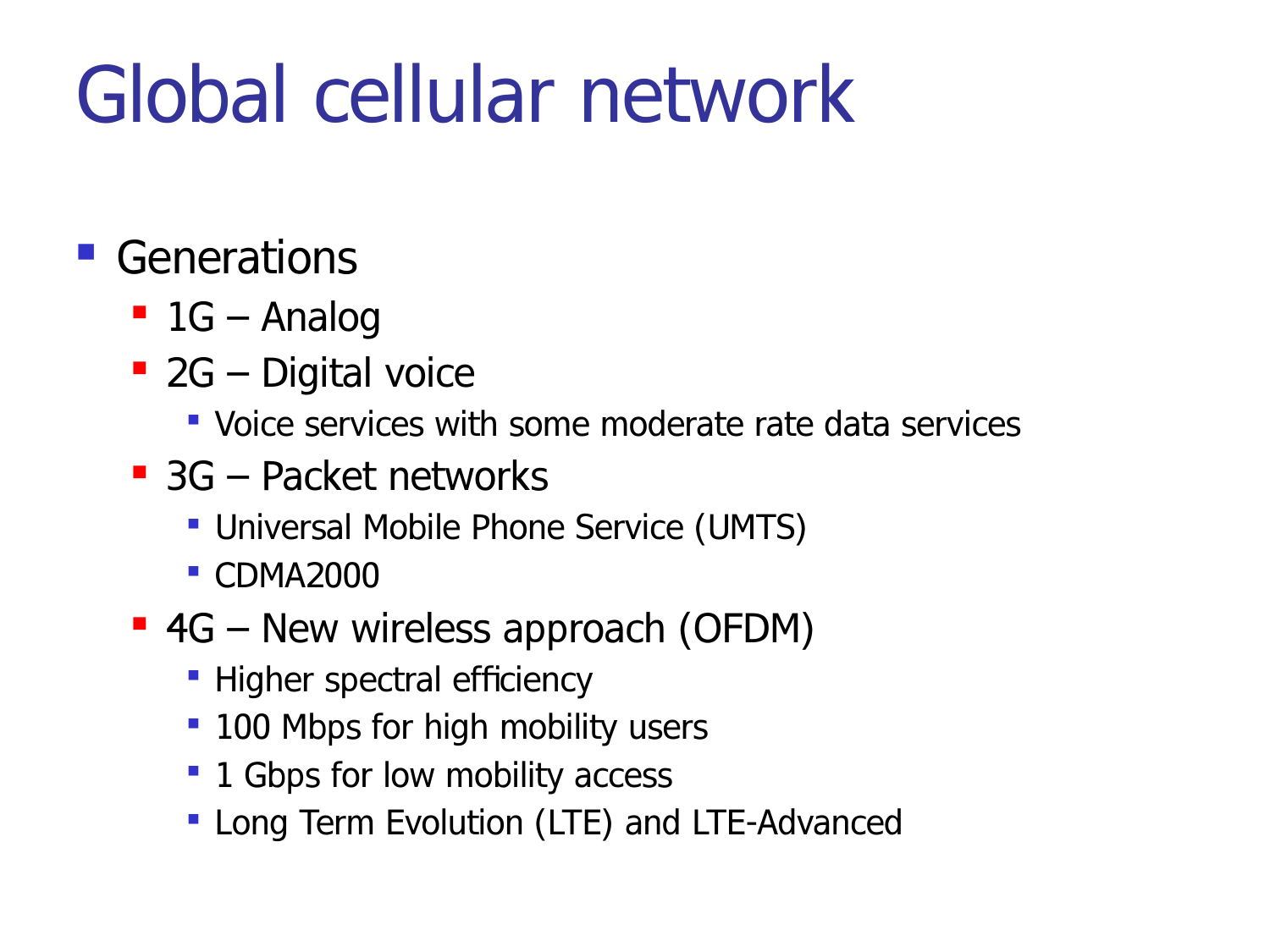

# Global cellular network
Generations
1G – Analog
2G – Digital voice
Voice services with some moderate rate data services
3G – Packet networks
Universal Mobile Phone Service (UMTS)
CDMA2000
4G – New wireless approach (OFDM)
Higher spectral efficiency
100 Mbps for high mobility users
1 Gbps for low mobility access
Long Term Evolution (LTE) and LTE-Advanced